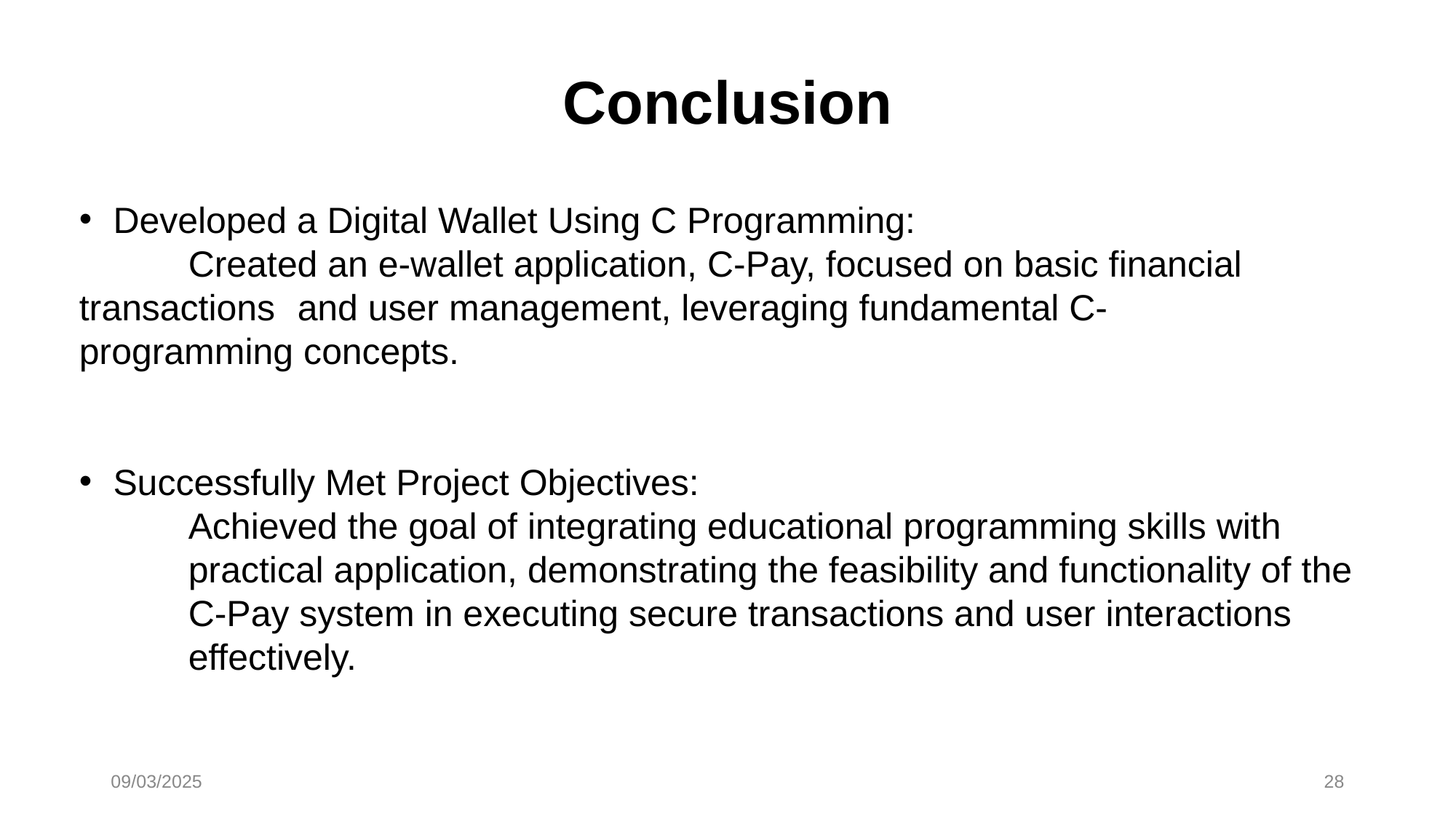

# Conclusion
Developed a Digital Wallet Using C Programming:
	Created an e-wallet application, C-Pay, focused on basic financial 	transactions 	and user management, leveraging fundamental C-	programming concepts.

Successfully Met Project Objectives:
	Achieved the goal of integrating educational programming skills with 	practical application, demonstrating the feasibility and functionality of the 	C-Pay system in executing secure transactions and user interactions 	effectively.

09/03/2025
28